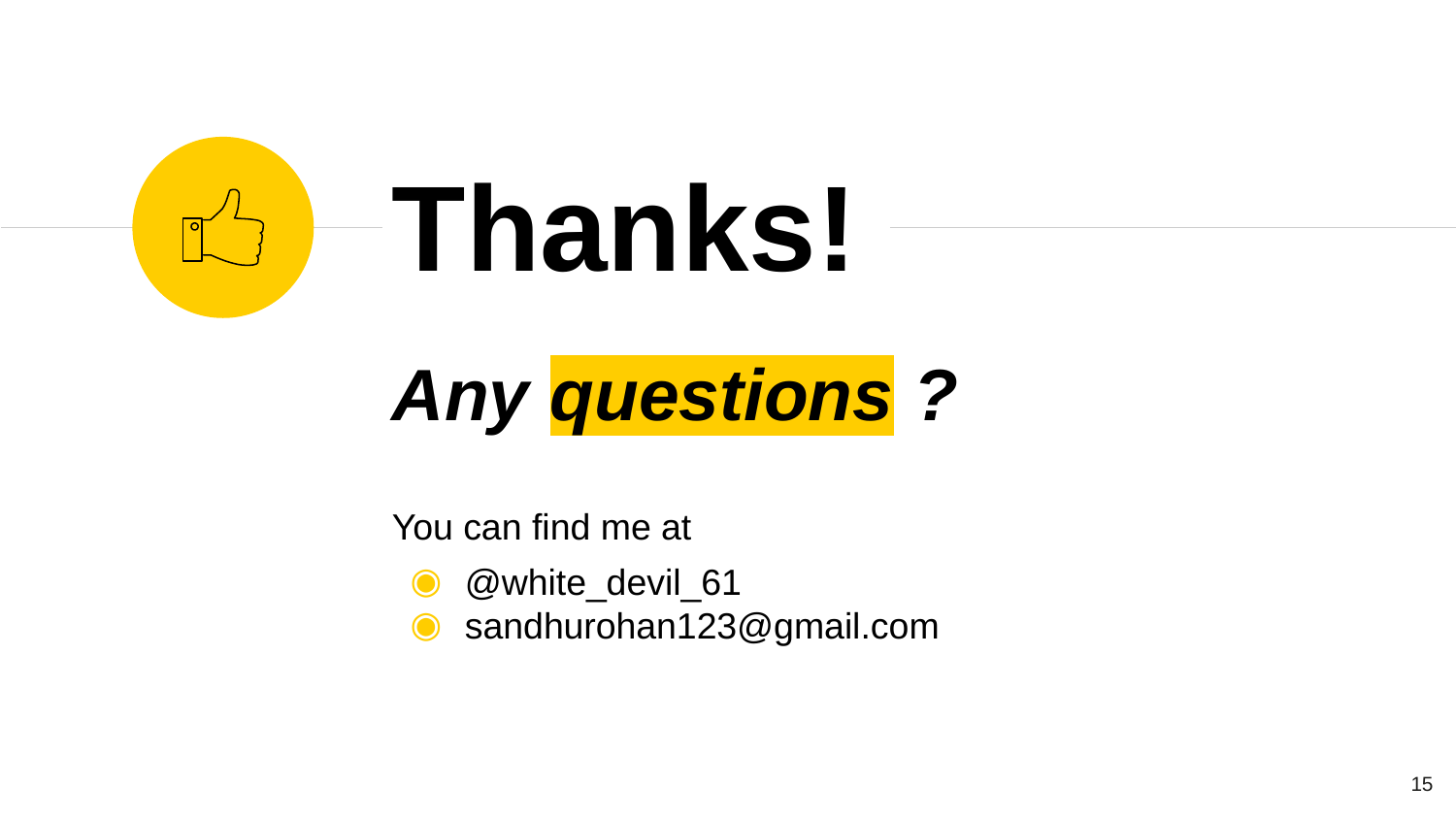

Thanks!

Any questions ?

You can find me at
@white_devil_61
sandhurohan123@gmail.com
15